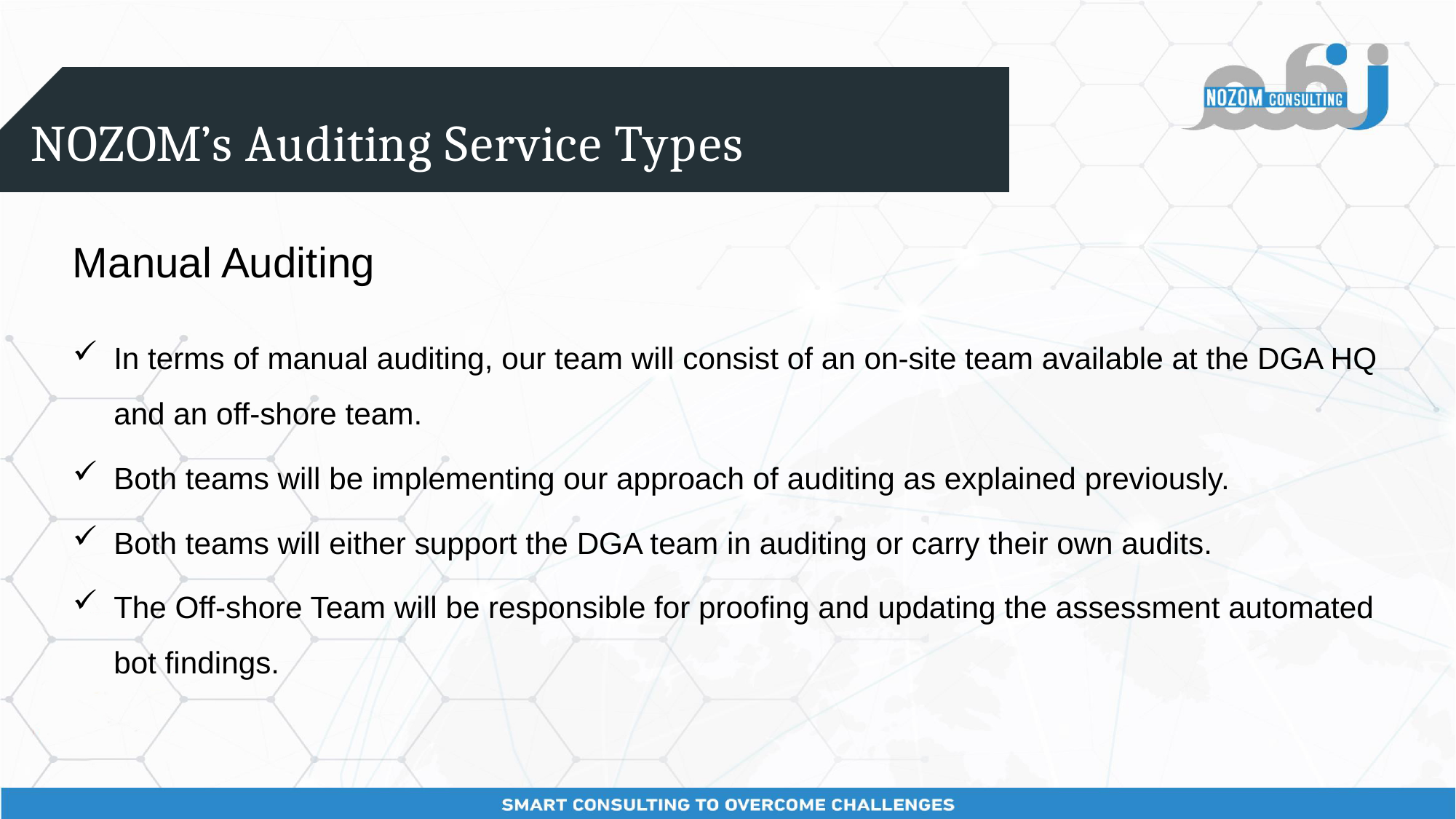

# NOZOM’s Auditing Service Types
Manual Auditing
In terms of manual auditing, our team will consist of an on-site team available at the DGA HQ and an off-shore team.
Both teams will be implementing our approach of auditing as explained previously.
Both teams will either support the DGA team in auditing or carry their own audits.
The Off-shore Team will be responsible for proofing and updating the assessment automated bot findings.